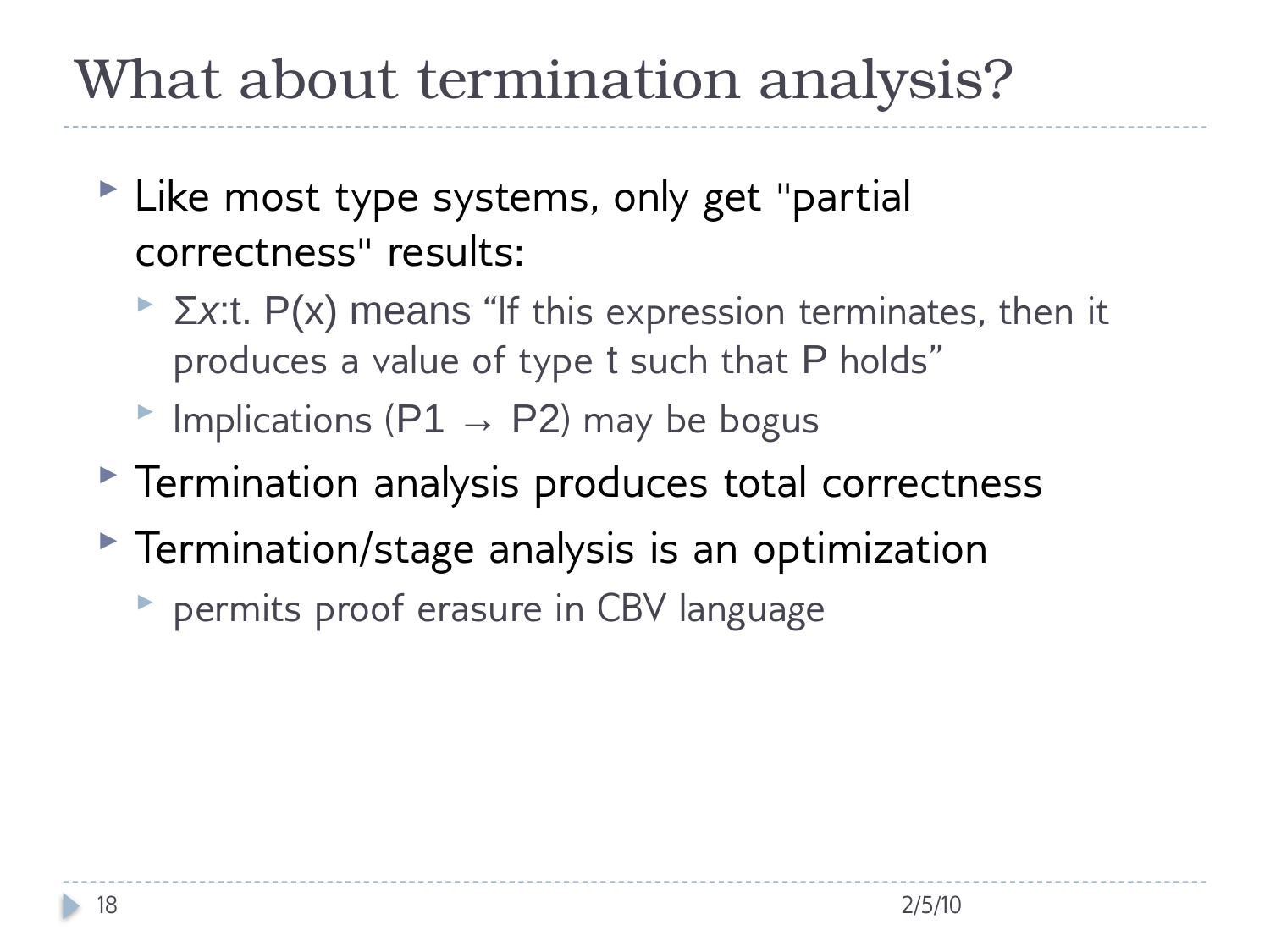

# What about termination analysis?
Like most type systems, only get "partial correctness" results:
Σx:t. P(x) means “If this expression terminates, then it produces a value of type t such that P holds”
Implications (P1 → P2) may be bogus
Termination analysis produces total correctness
Termination/stage analysis is an optimization
permits proof erasure in CBV language

18
2/5/10